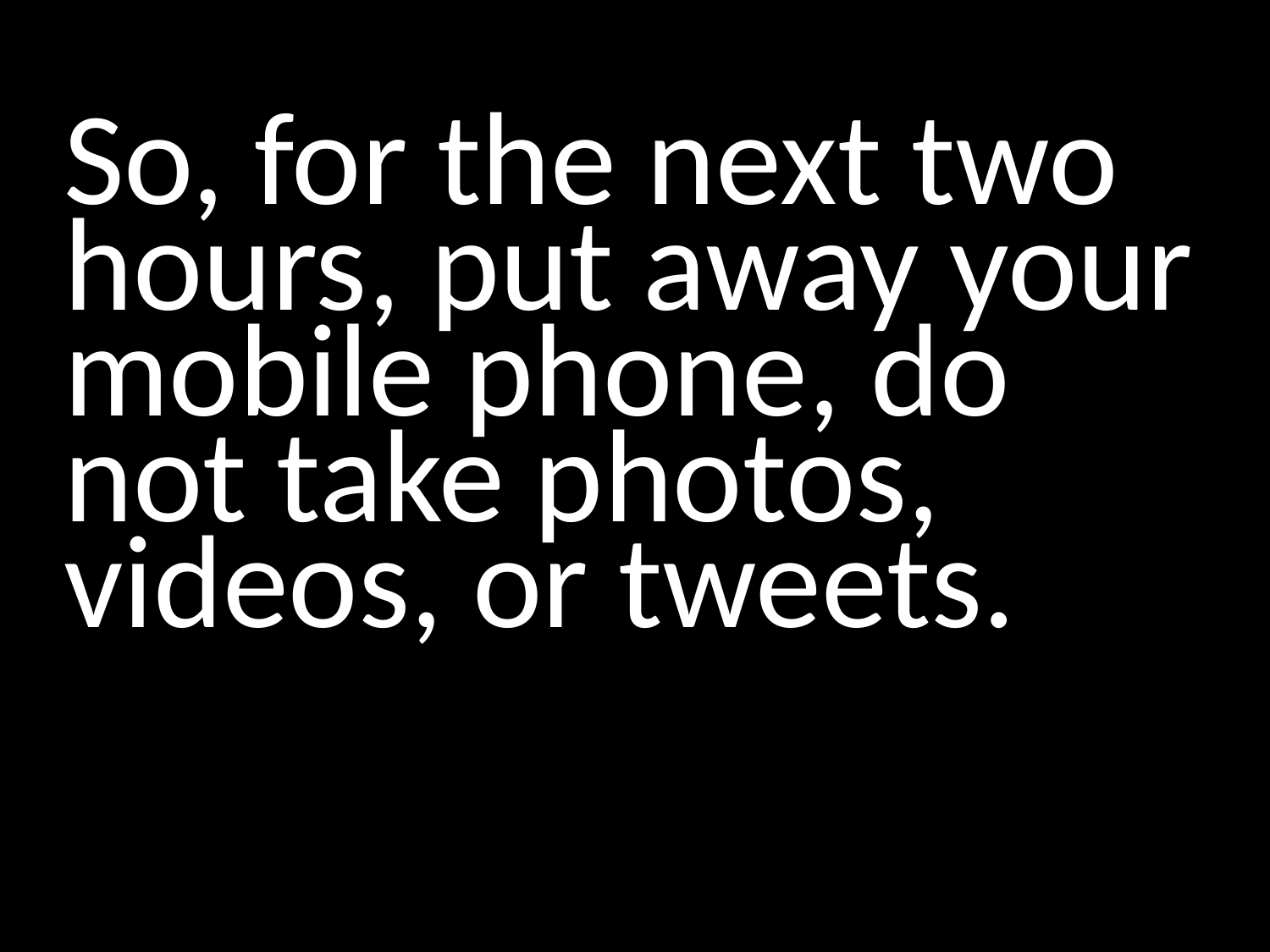

#
So, for the next two hours, put away your mobile phone, do not take photos, videos, or tweets.